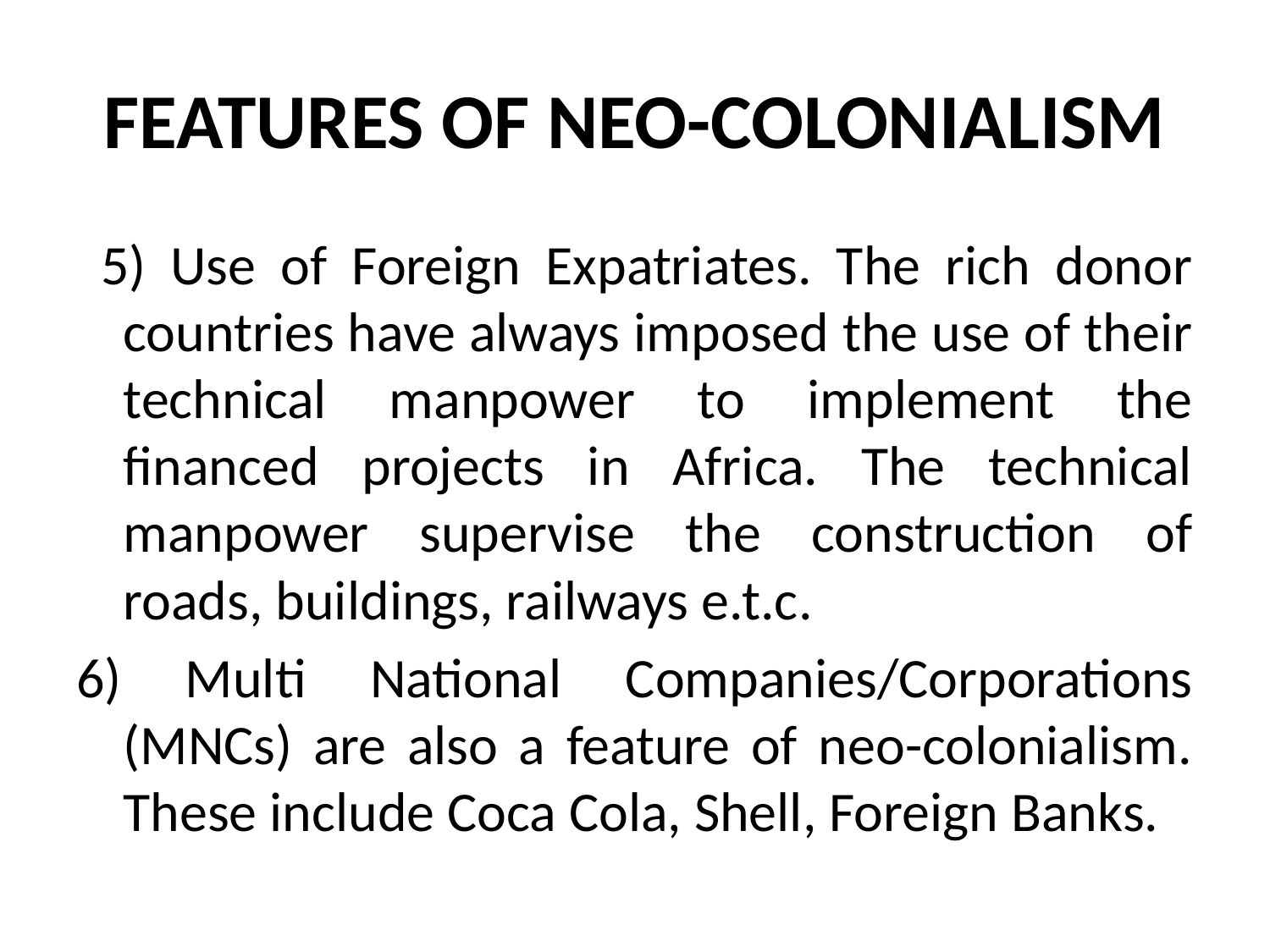

# FEATURES OF NEO-COLONIALISM
 5) Use of Foreign Expatriates. The rich donor countries have always imposed the use of their technical manpower to implement the financed projects in Africa. The technical manpower supervise the construction of roads, buildings, railways e.t.c.
6) Multi National Companies/Corporations (MNCs) are also a feature of neo-colonialism. These include Coca Cola, Shell, Foreign Banks.